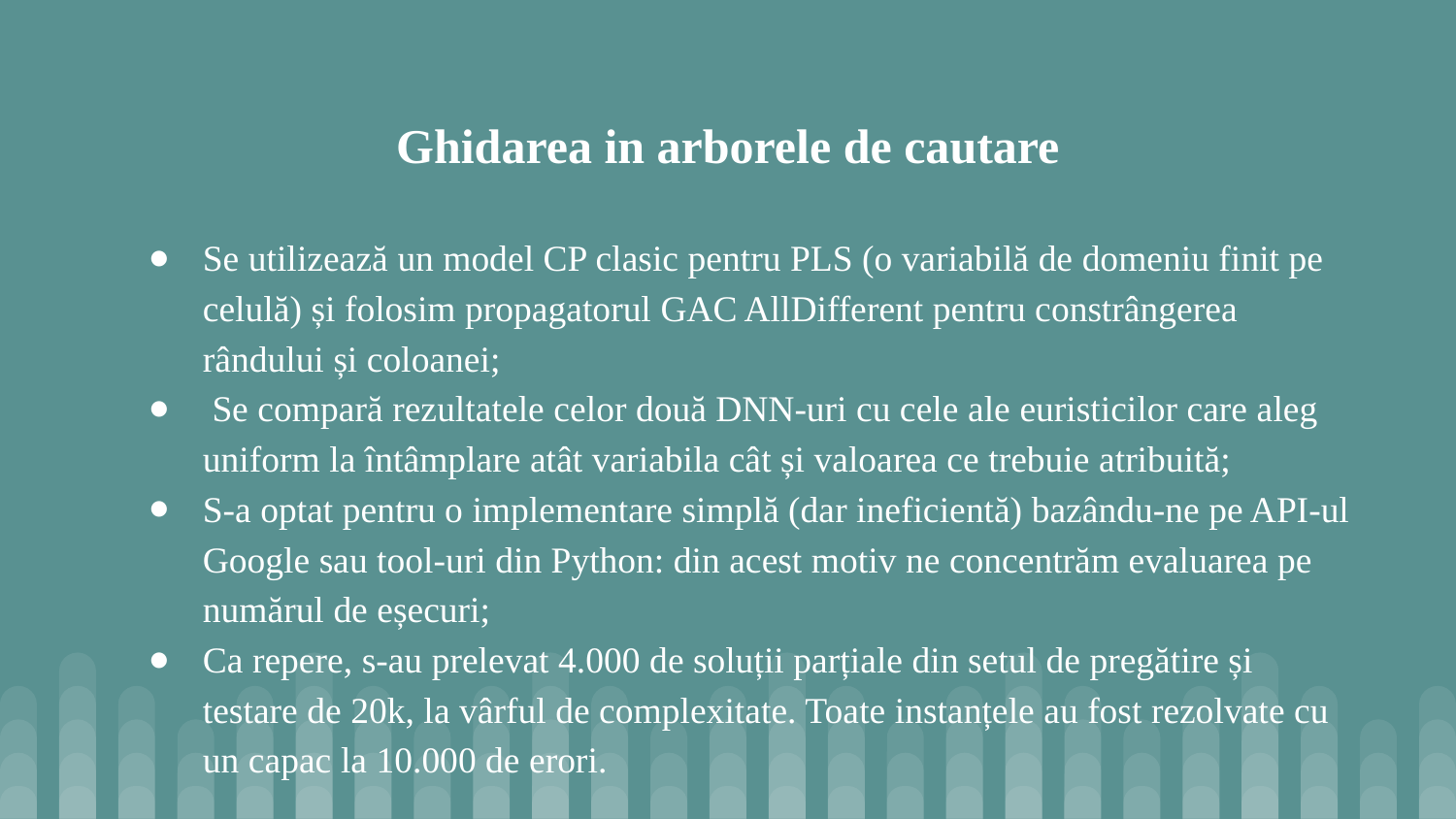

Ghidarea in arborele de cautare
Se utilizează un model CP clasic pentru PLS (o variabilă de domeniu finit pe celulă) și folosim propagatorul GAC AllDifferent pentru constrângerea rândului și coloanei;
 Se compară rezultatele celor două DNN-uri cu cele ale euristicilor care aleg uniform la întâmplare atât variabila cât și valoarea ce trebuie atribuită;
S-a optat pentru o implementare simplă (dar ineficientă) bazându-ne pe API-ul Google sau tool-uri din Python: din acest motiv ne concentrăm evaluarea pe numărul de eșecuri;
Ca repere, s-au prelevat 4.000 de soluții parțiale din setul de pregătire și testare de 20k, la vârful de complexitate. Toate instanțele au fost rezolvate cu un capac la 10.000 de erori.